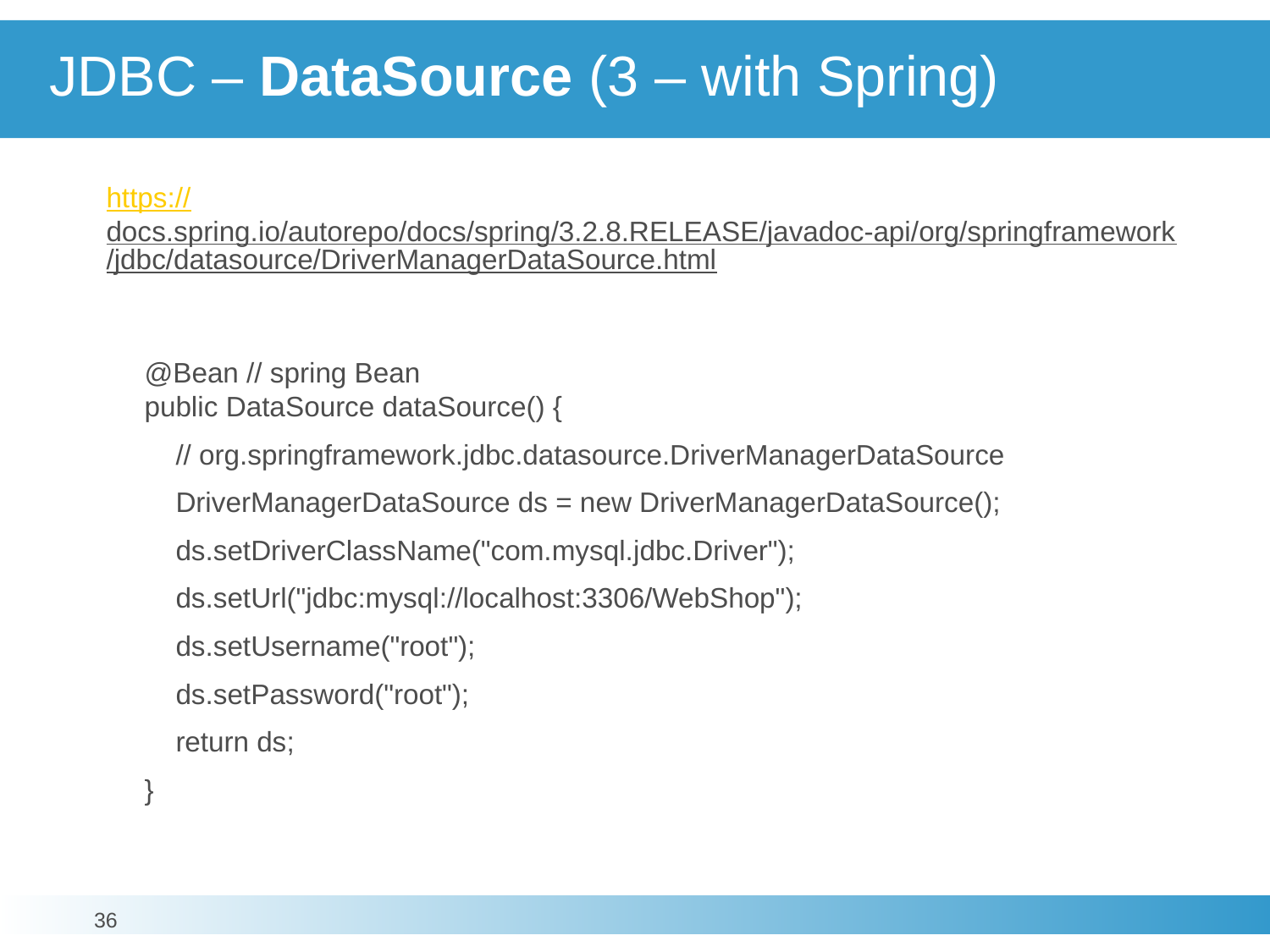

# JDBC – DataSource (3 – with Spring)
https://docs.spring.io/autorepo/docs/spring/3.2.8.RELEASE/javadoc-api/org/springframework/jdbc/datasource/DriverManagerDataSource.html

@Bean // spring Bean
public DataSource dataSource() {
    // org.springframework.jdbc.datasource.DriverManagerDataSource
    DriverManagerDataSource ds = new DriverManagerDataSource();
    ds.setDriverClassName("com.mysql.jdbc.Driver");
    ds.setUrl("jdbc:mysql://localhost:3306/WebShop");
    ds.setUsername("root");
    ds.setPassword("root");
    return ds;
}
36